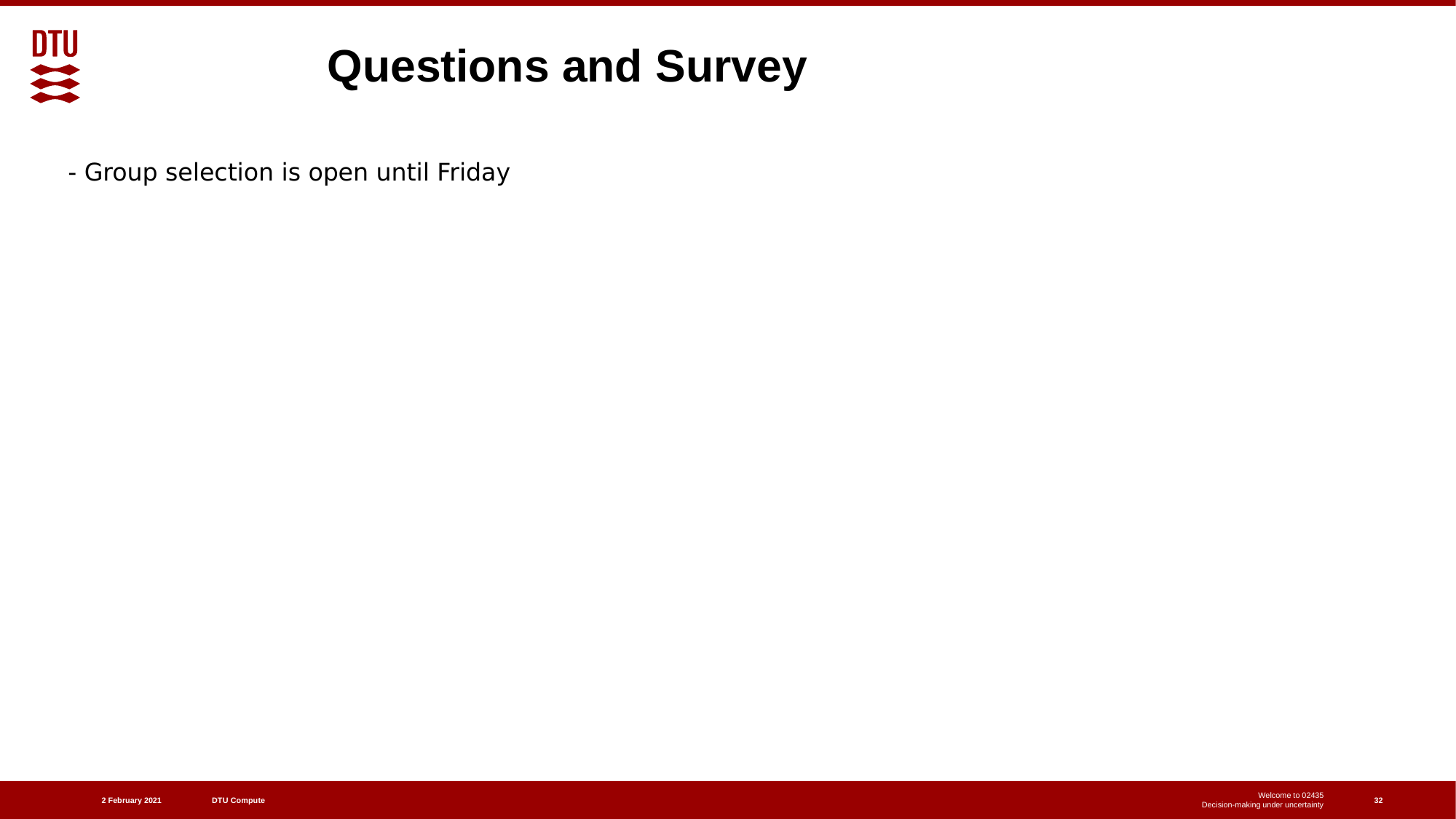

# Questions and Survey
- Group selection is open until Friday
32